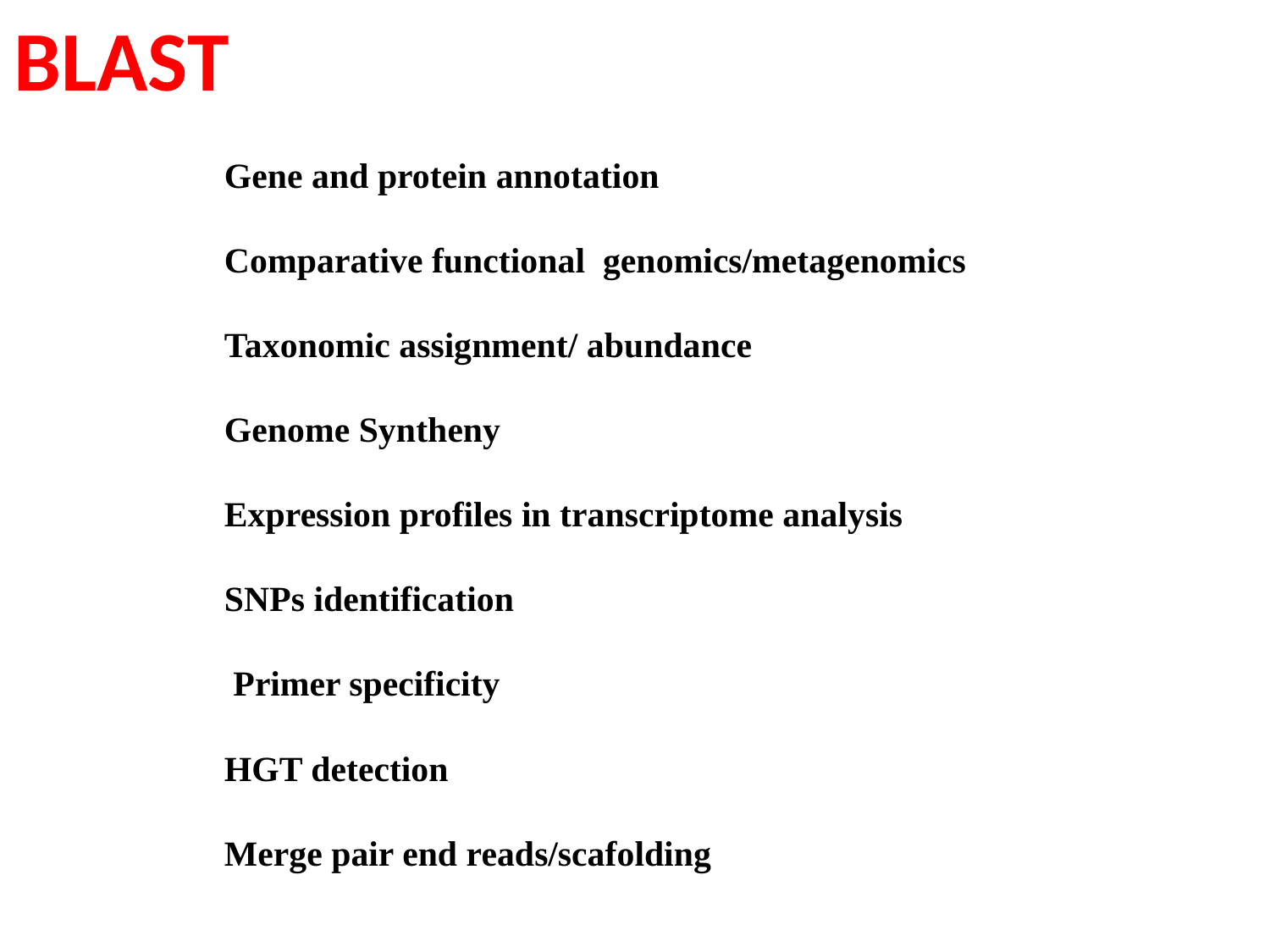

BLAST
# Gene and protein annotation Comparative functional  genomics/metagenomics Taxonomic assignment/ abundance Genome Syntheny Expression profiles in transcriptome analysis SNPs identification Primer specificity HGT detection Merge pair end reads/scafolding